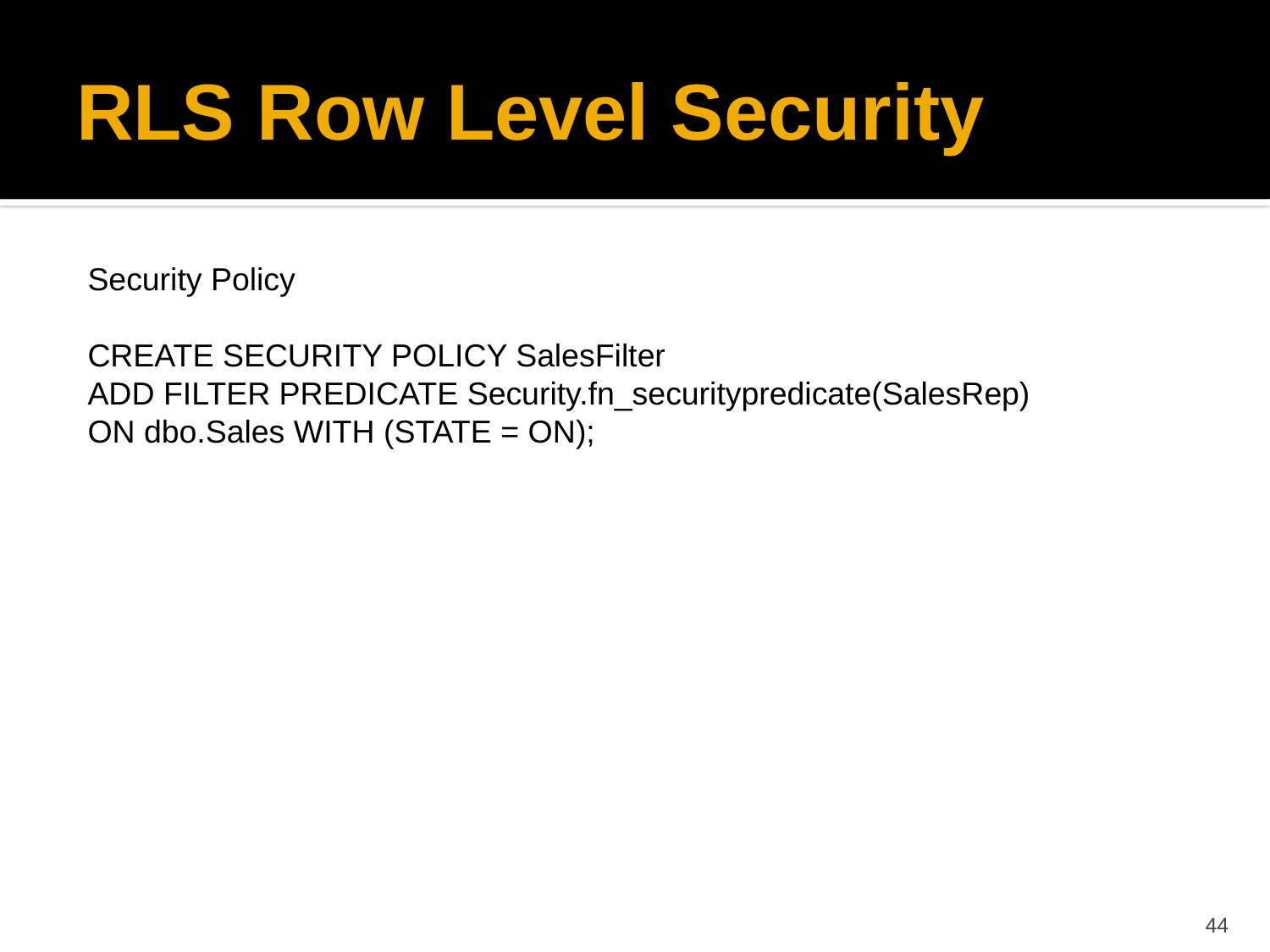

# RLS Row Level Security
Security Policy

CREATE SECURITY POLICY SalesFilter
ADD FILTER PREDICATE Security.fn_securitypredicate(SalesRep)
ON dbo.Sales WITH (STATE = ON);

44